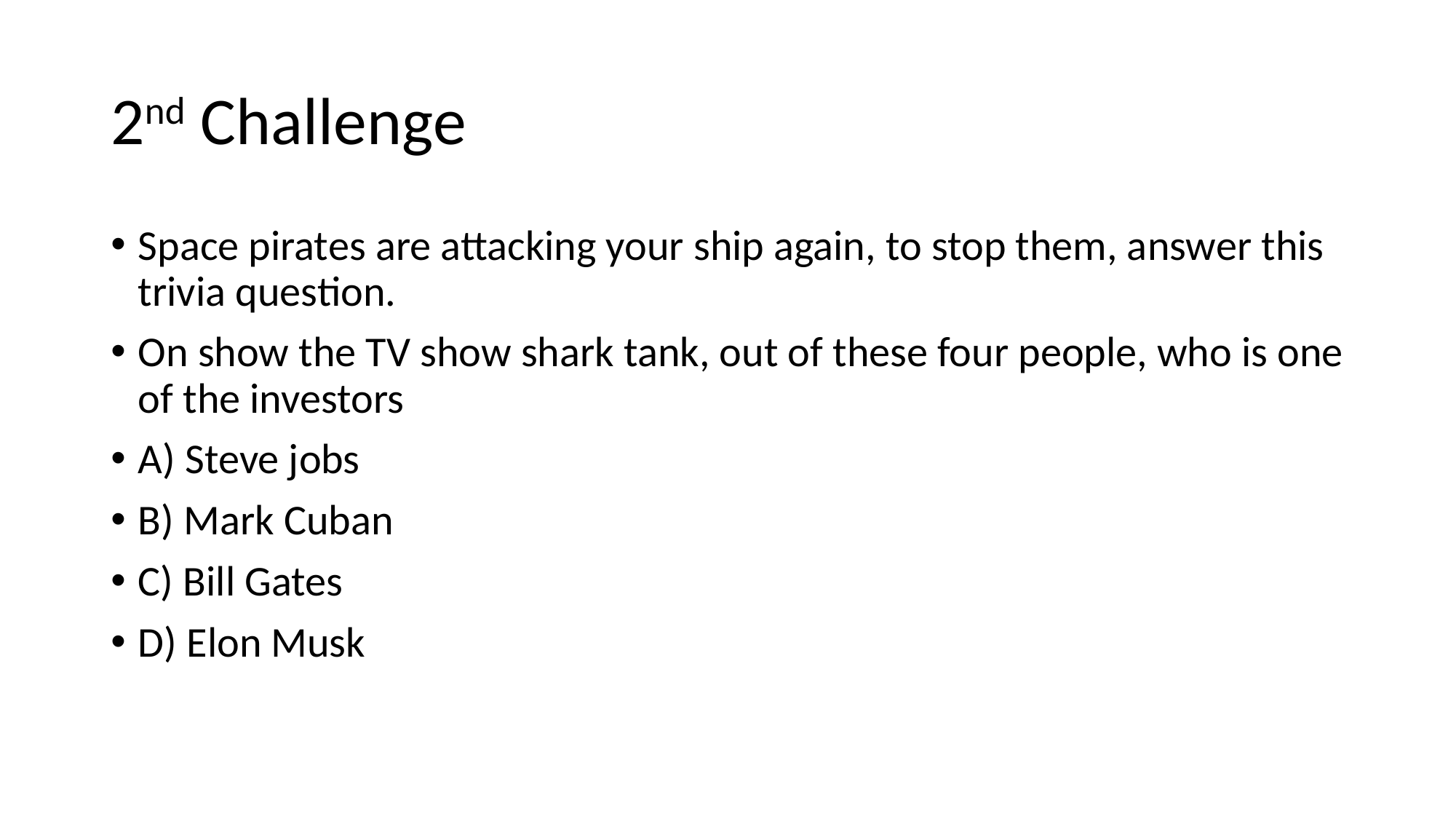

# 2nd Challenge
Space pirates are attacking your ship again, to stop them, answer this trivia question.
On show the TV show shark tank, out of these four people, who is one of the investors
A) Steve jobs
B) Mark Cuban
C) Bill Gates
D) Elon Musk